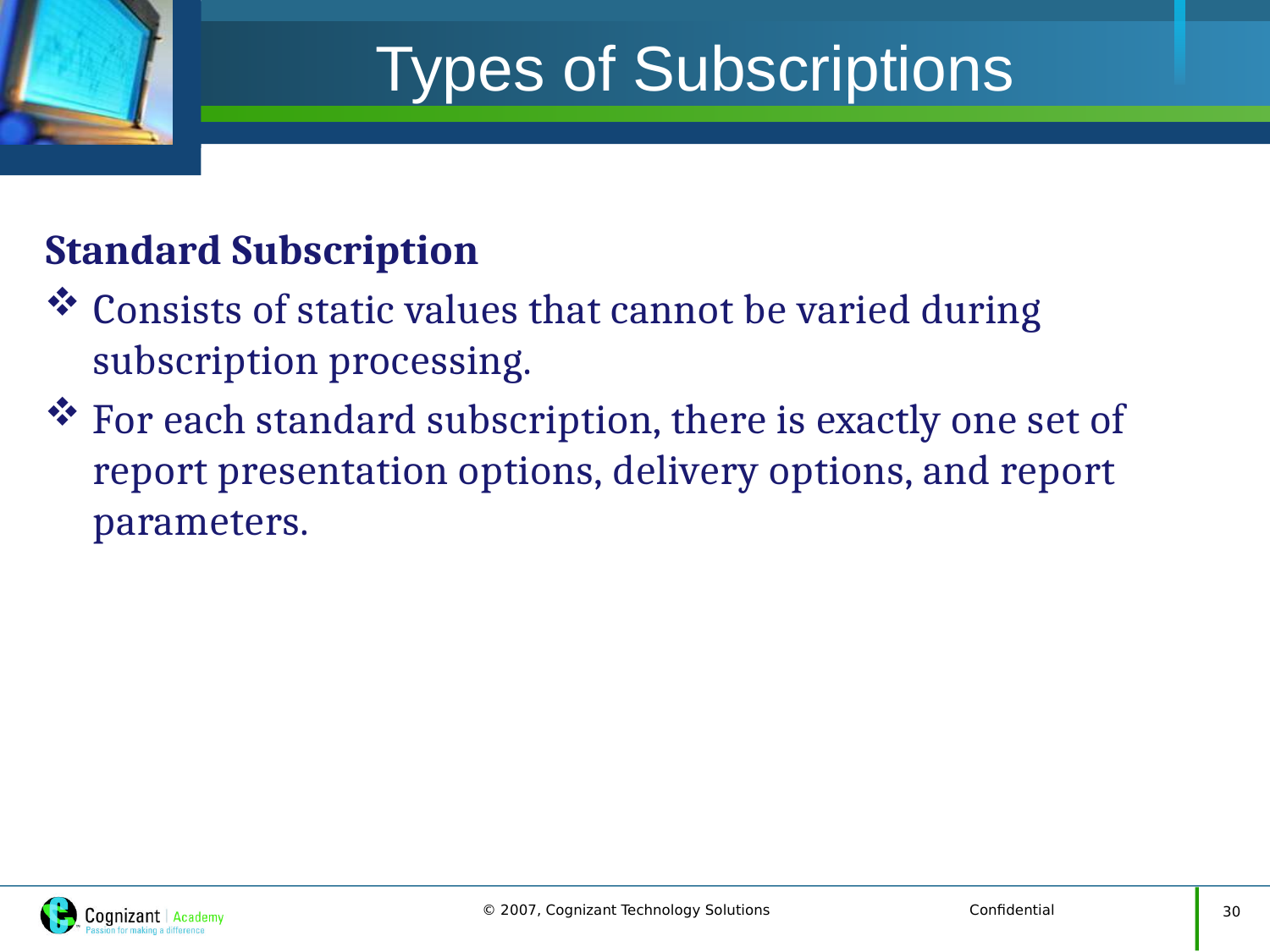

# Types of Subscriptions
Standard Subscription
Consists of static values that cannot be varied during subscription processing.
For each standard subscription, there is exactly one set of report presentation options, delivery options, and report parameters.
30